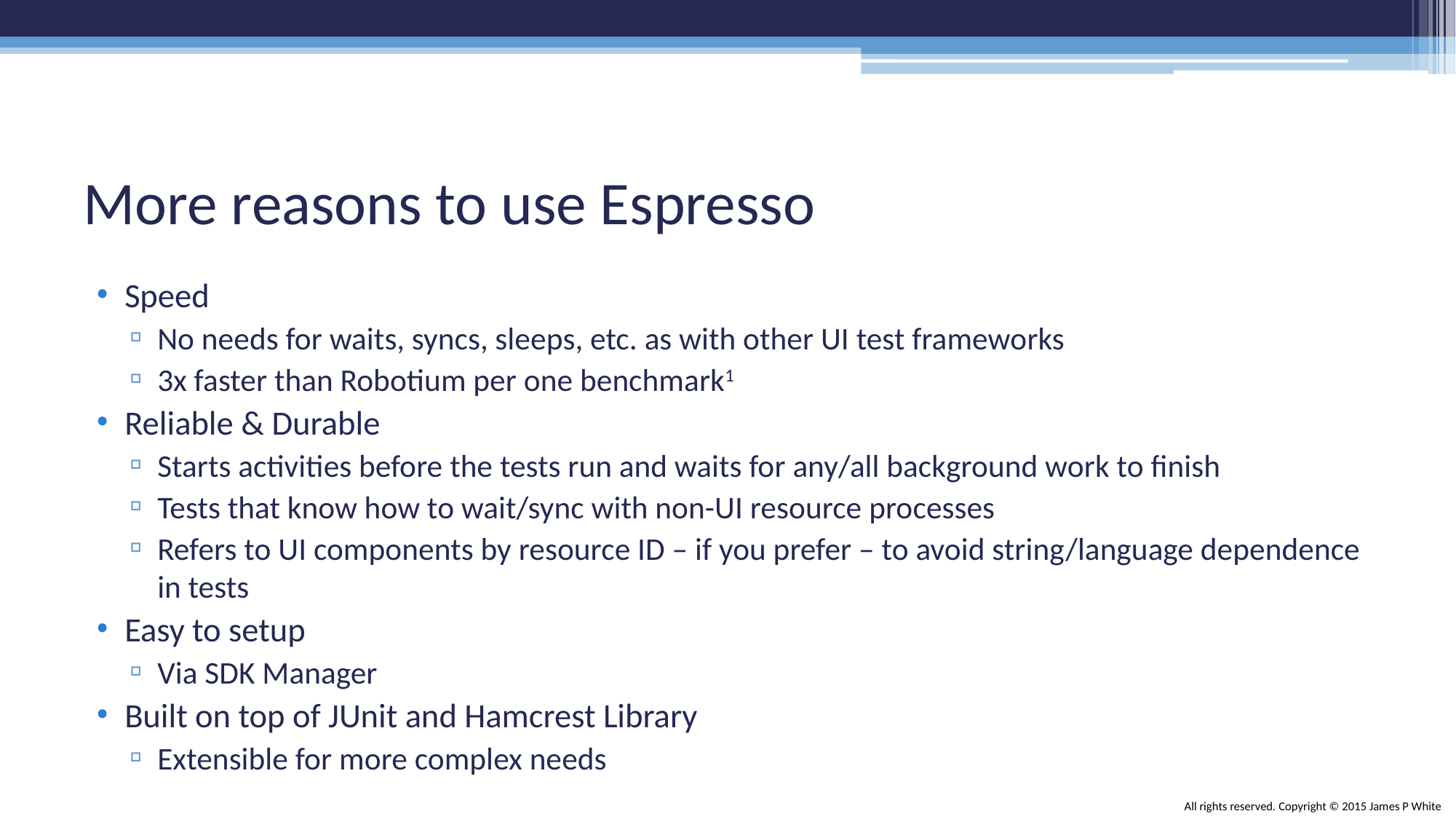

# More reasons to use Espresso
Speed
No needs for waits, syncs, sleeps, etc. as with other UI test frameworks
3x faster than Robotium per one benchmark1
Reliable & Durable
Starts activities before the tests run and waits for any/all background work to finish
Tests that know how to wait/sync with non-UI resource processes
Refers to UI components by resource ID – if you prefer – to avoid string/language dependence in tests
Easy to setup
Via SDK Manager
Built on top of JUnit and Hamcrest Library
Extensible for more complex needs